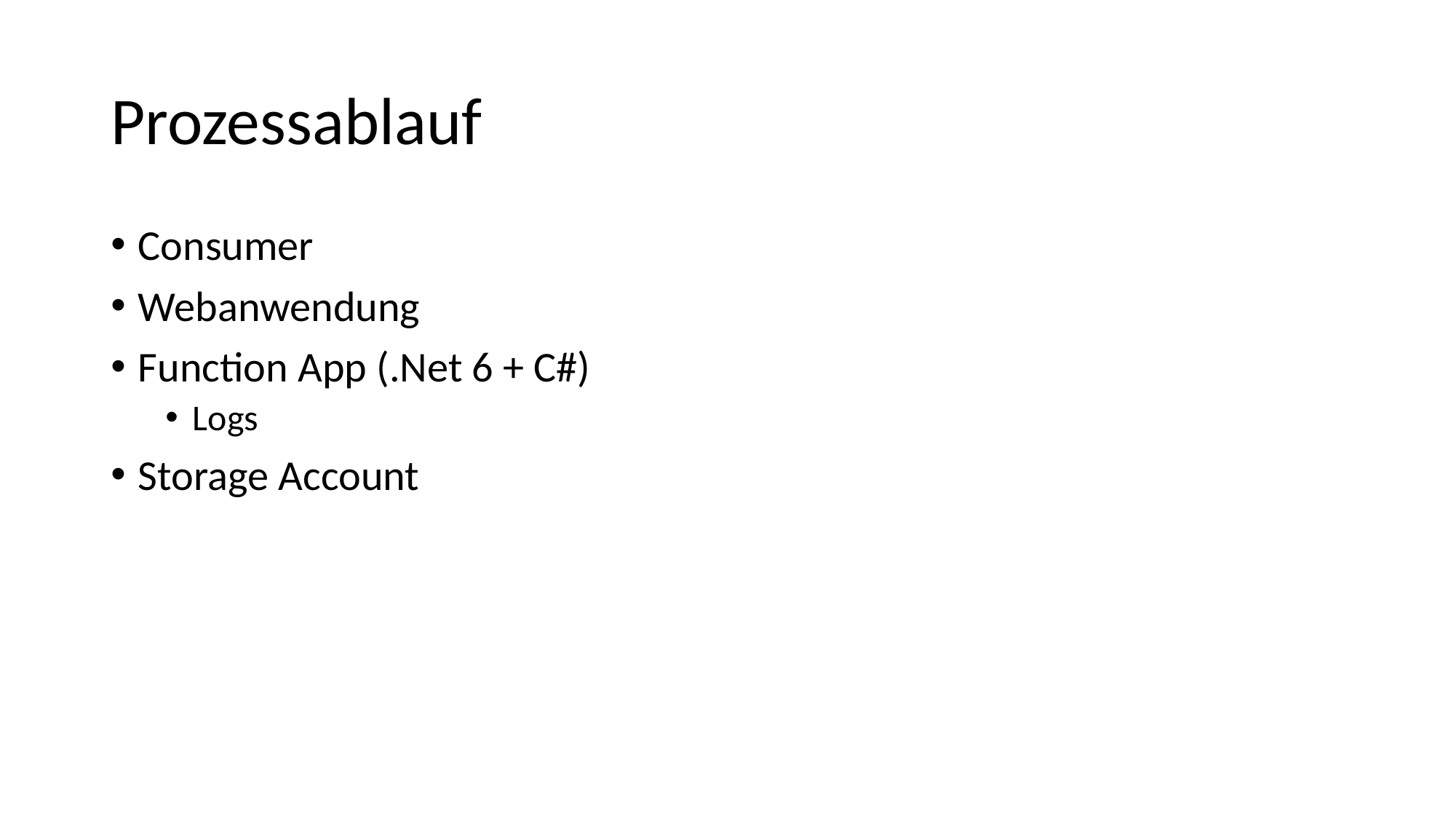

# Prozessablauf
Consumer
Webanwendung
Function App (.Net 6 + C#)
Logs
Storage Account